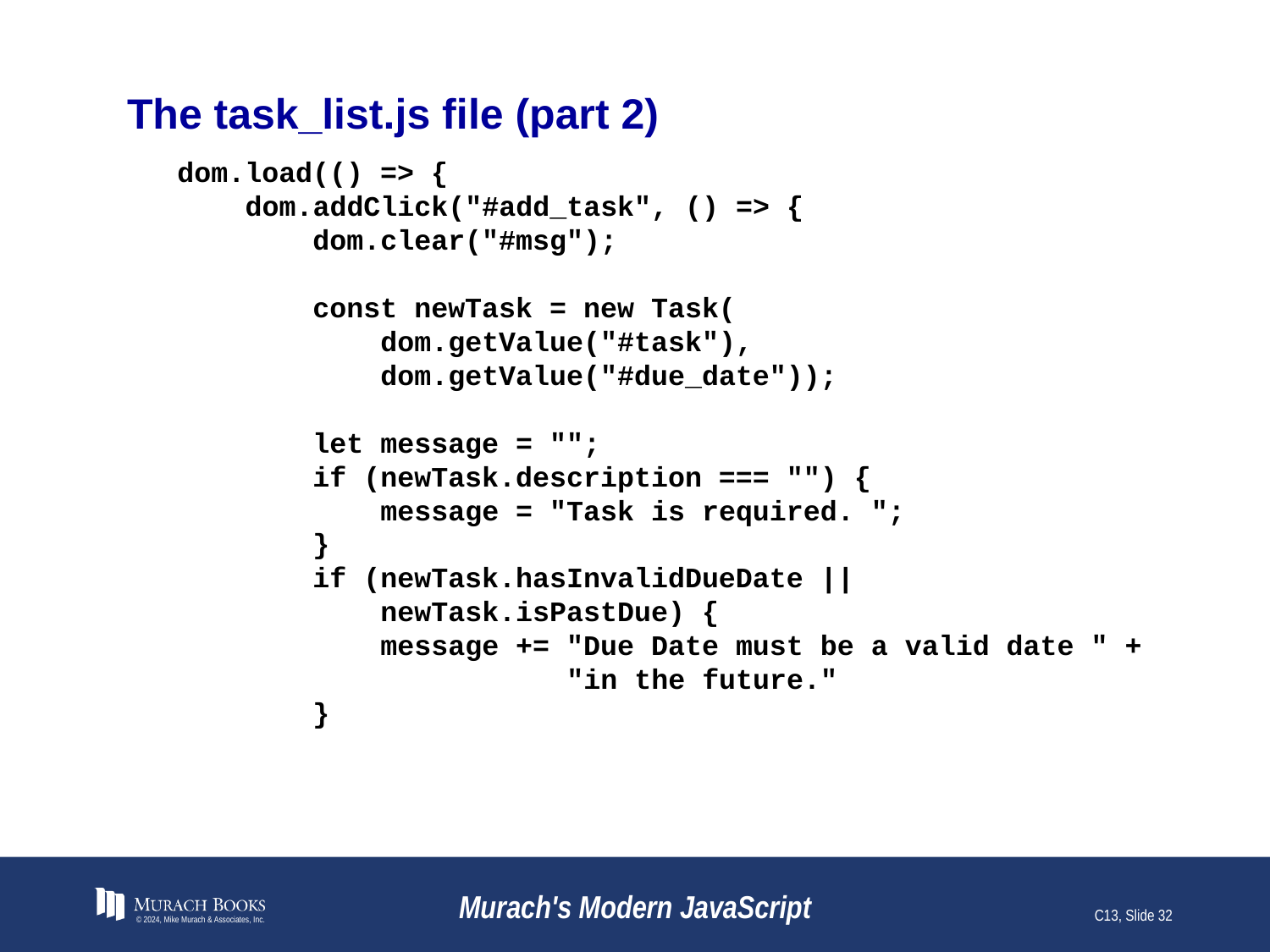

# The task_list.js file (part 2)
dom.load(() => {
    dom.addClick("#add_task", () => {
        dom.clear("#msg");

        const newTask = new Task(
            dom.getValue("#task"),
            dom.getValue("#due_date"));

        let message = "";
        if (newTask.description === "") {
            message = "Task is required. ";
        }
        if (newTask.hasInvalidDueDate ||
            newTask.isPastDue) {
            message += "Due Date must be a valid date " +
                       "in the future."
        }

© 2024, Mike Murach & Associates, Inc.
Murach's Modern JavaScript

C13, Slide 32